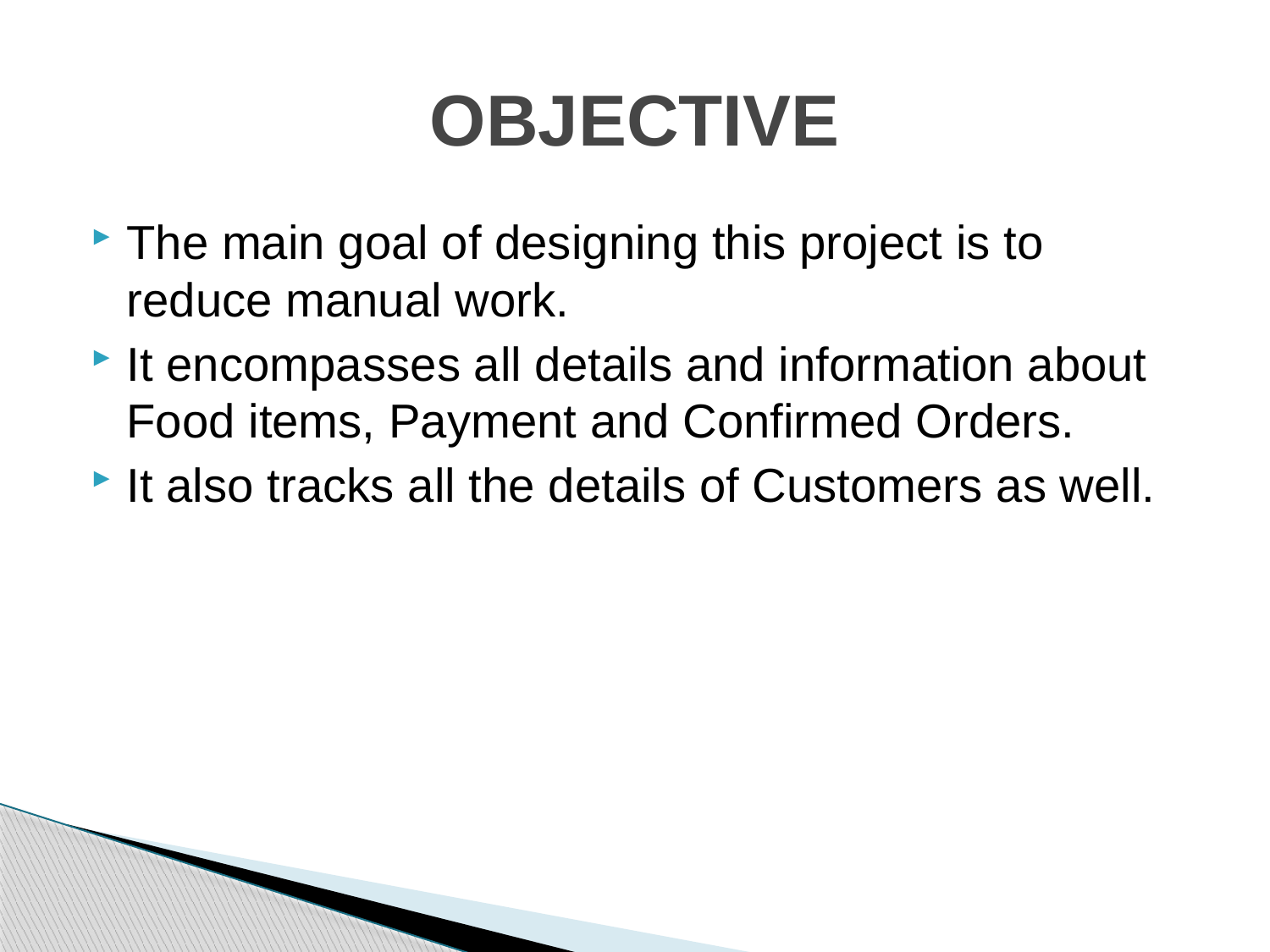

# OBJECTIVE
The main goal of designing this project is to reduce manual work.
It encompasses all details and information about Food items, Payment and Confirmed Orders.
It also tracks all the details of Customers as well.